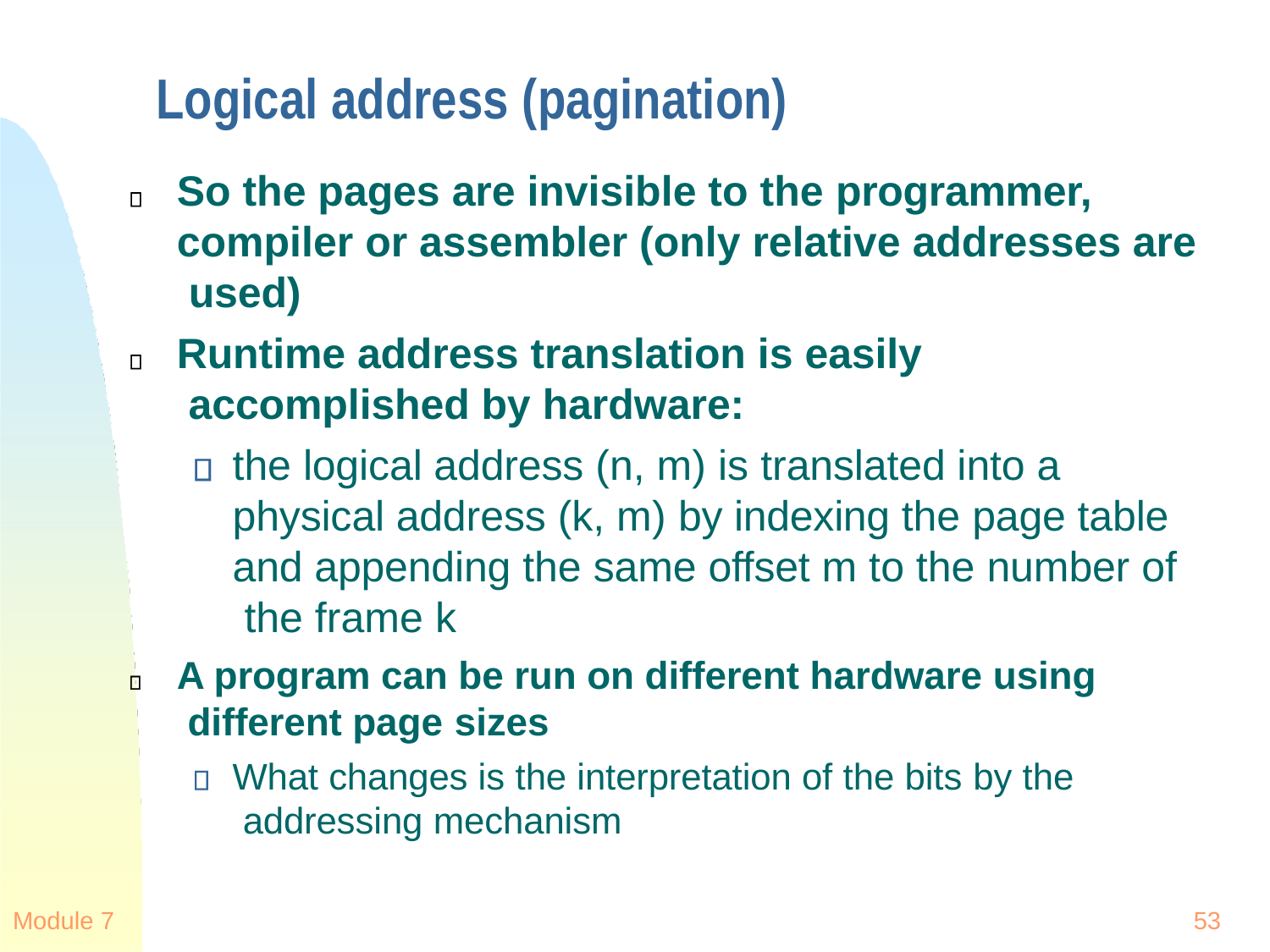

# Logical address (pagination)
So the pages are invisible to the programmer,  compiler or assembler (only relative addresses are  used)
Runtime address translation is easily  accomplished by hardware:
the logical address (n, m) is translated into a  physical address (k, m) by indexing the page table  and appending the same offset m to the number of  the frame k
A program can be run on different hardware using  different page sizes
What changes is the interpretation of the bits by the  addressing mechanism

Module 7
53